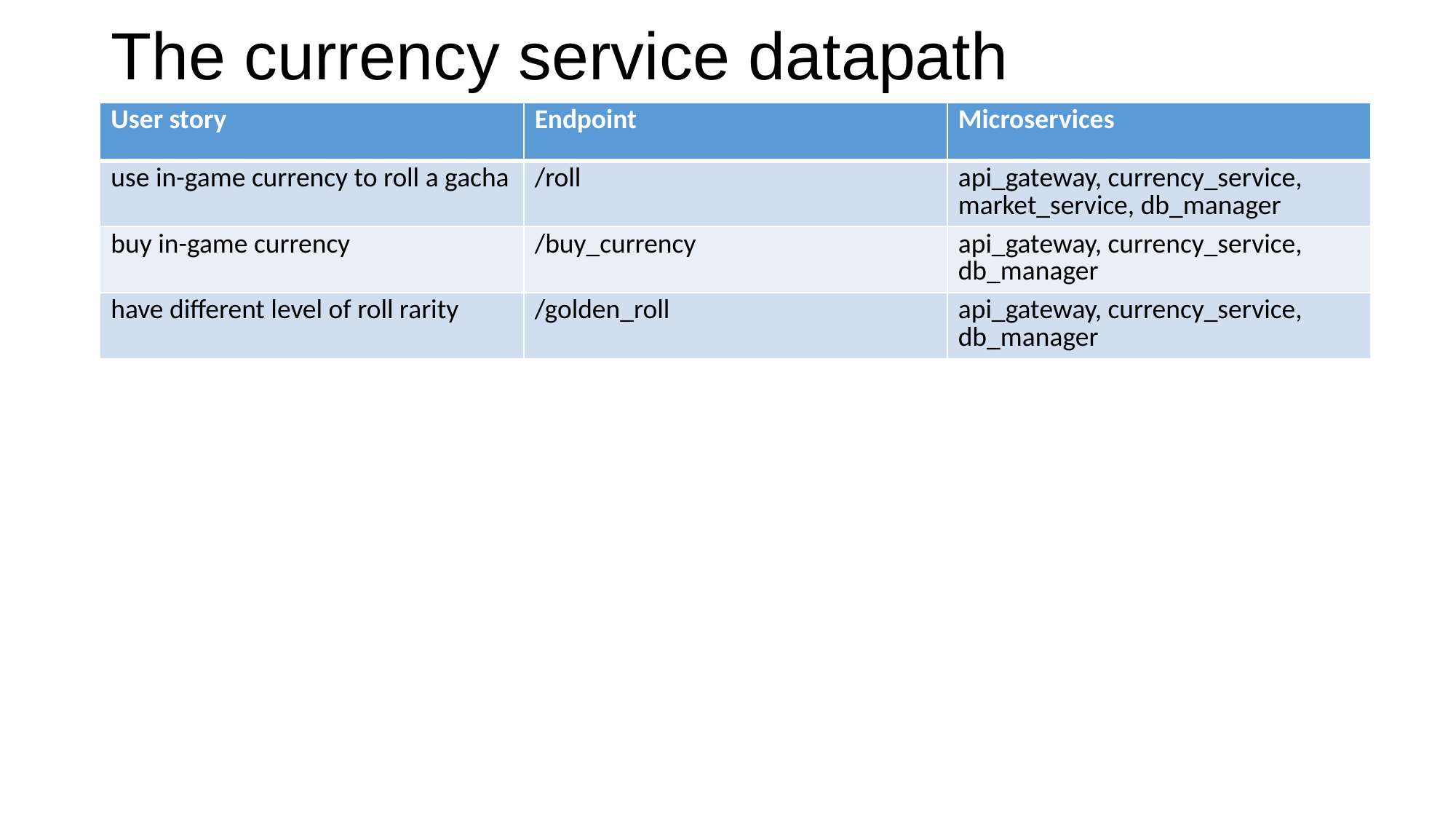

# The currency service datapath
| User story | Endpoint | Microservices |
| --- | --- | --- |
| use in-game currency to roll a gacha | /roll | api\_gateway, currency\_service, market\_service, db\_manager |
| buy in-game currency | /buy\_currency | api\_gateway, currency\_service, db\_manager |
| have different level of roll rarity | /golden\_roll | api\_gateway, currency\_service, db\_manager |